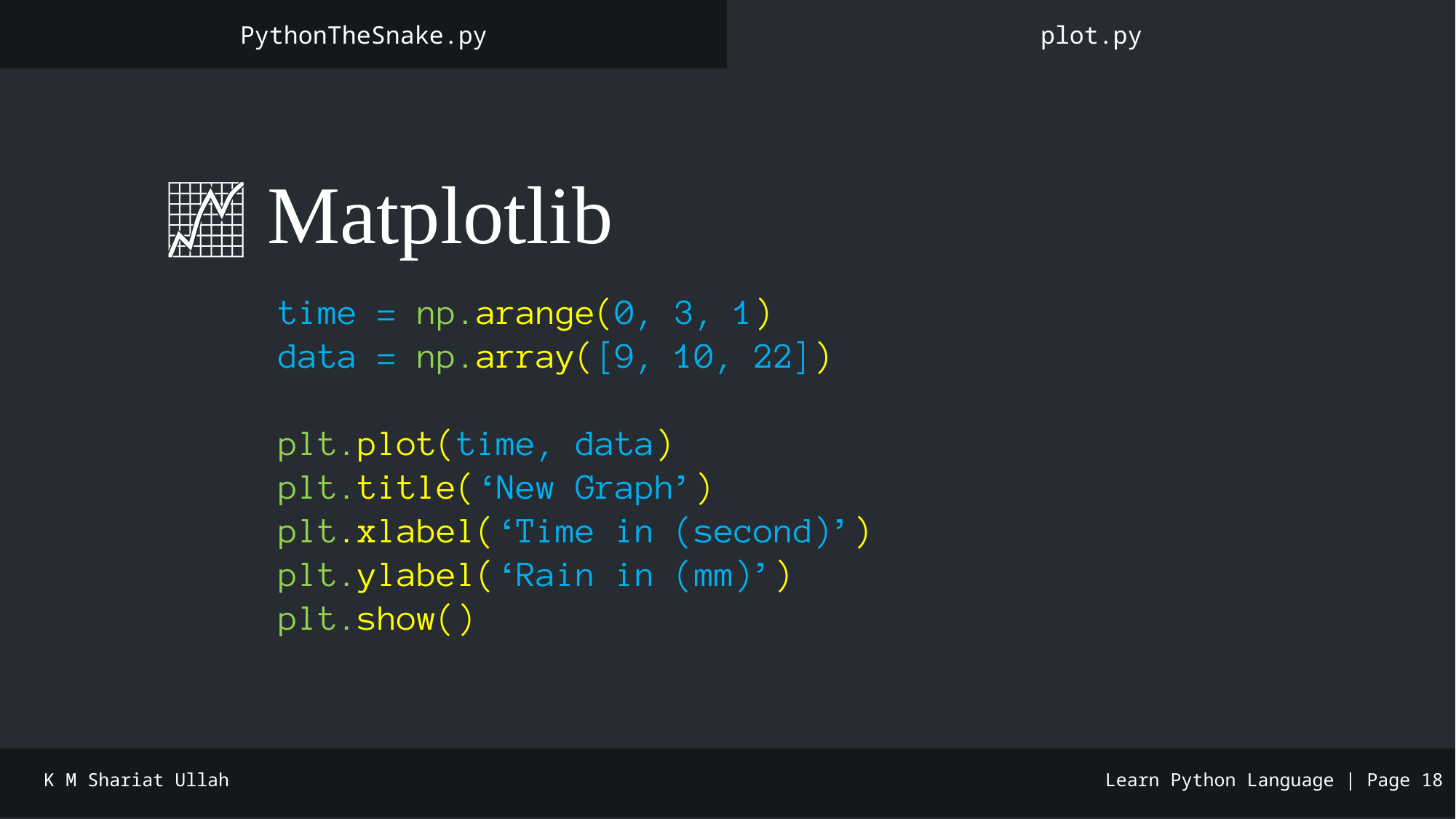

PythonTheSnake.py
plot.py

#
📈 Matplotlib

time = np.arange(0, 3, 1)
data = np.array([9, 10, 22])

plt.plot(time, data)
plt.title(‘New Graph’)
plt.xlabel(‘Time in (second)’)
plt.ylabel(‘Rain in (mm)’)
plt.show()

K M Shariat Ullah
Learn Python Language | Page 18